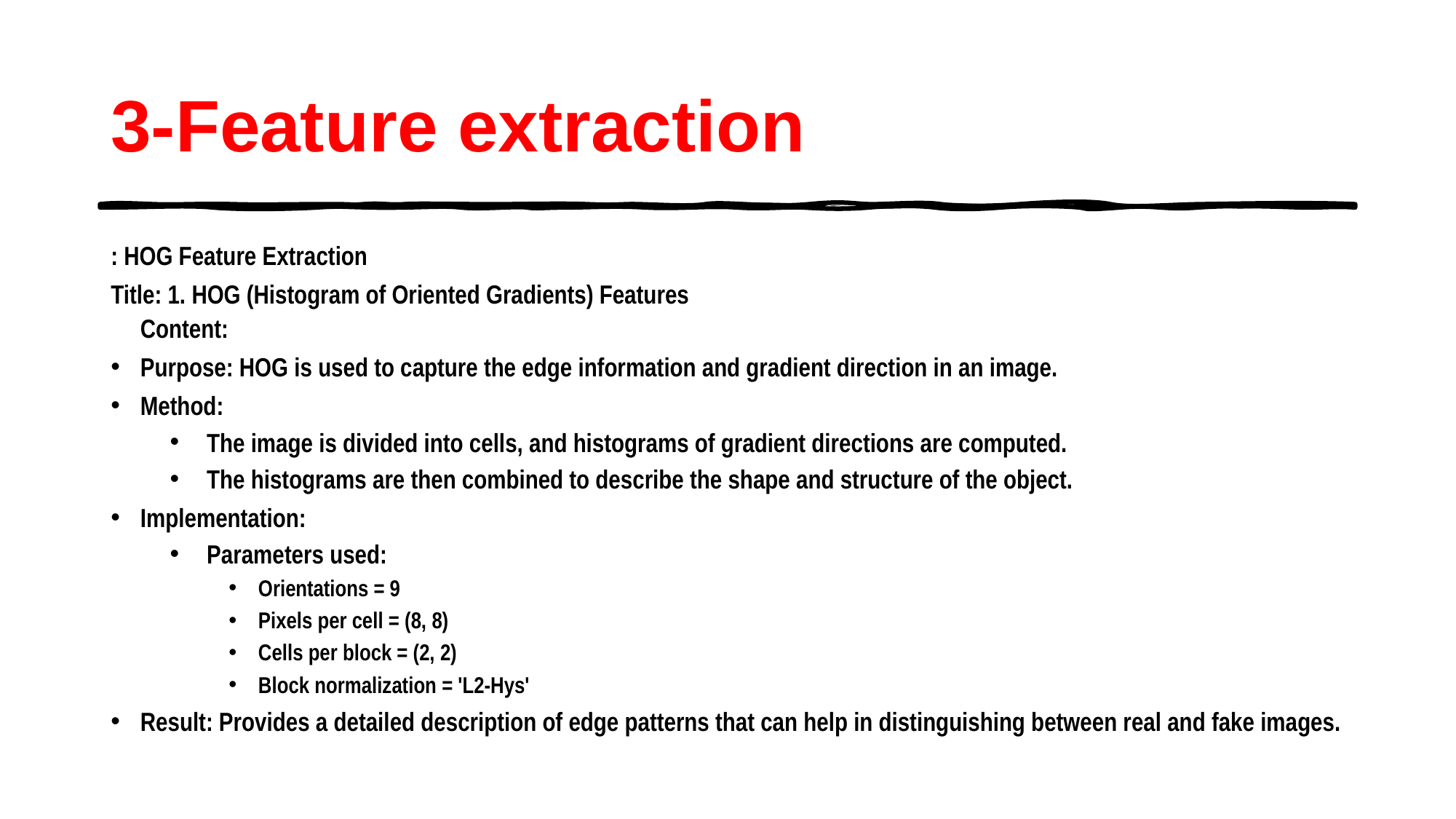

# 3-Feature extraction
: HOG Feature Extraction
Title: 1. HOG (Histogram of Oriented Gradients) Features
Content:
Purpose: HOG is used to capture the edge information and gradient direction in an image.
Method:
The image is divided into cells, and histograms of gradient directions are computed.
The histograms are then combined to describe the shape and structure of the object.
Implementation:
Parameters used:
Orientations = 9
Pixels per cell = (8, 8)
Cells per block = (2, 2)
Block normalization = 'L2-Hys'
Result: Provides a detailed description of edge patterns that can help in distinguishing between real and fake images.